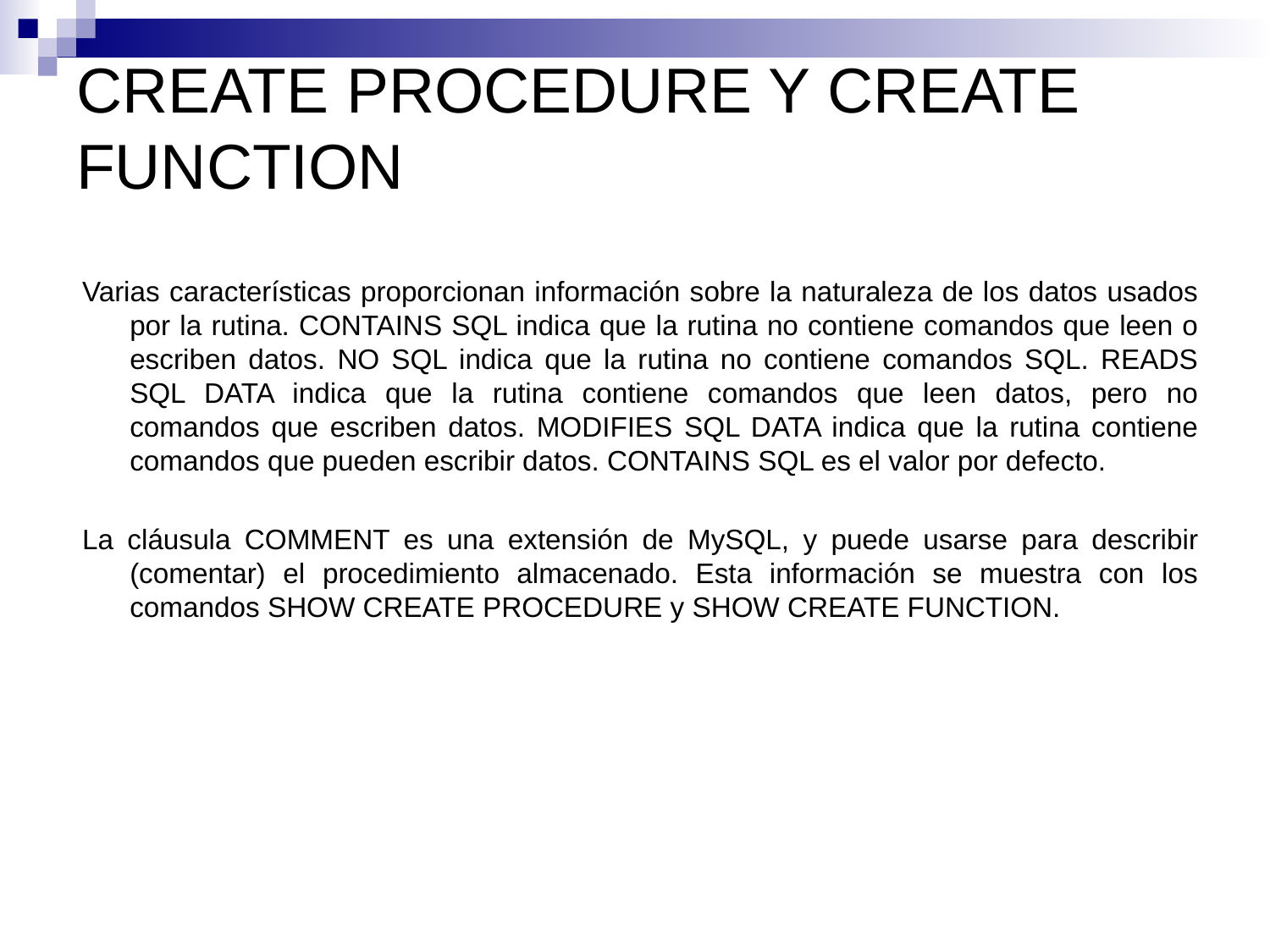

# CREATE PROCEDURE Y CREATE FUNCTION

Varias características proporcionan información sobre la naturaleza de los datos usados por la rutina. CONTAINS SQL indica que la rutina no contiene comandos que leen o escriben datos. NO SQL indica que la rutina no contiene comandos SQL. READS SQL DATA indica que la rutina contiene comandos que leen datos, pero no comandos que escriben datos. MODIFIES SQL DATA indica que la rutina contiene comandos que pueden escribir datos. CONTAINS SQL es el valor por defecto.

La cláusula COMMENT es una extensión de MySQL, y puede usarse para describir (comentar) el procedimiento almacenado. Esta información se muestra con los comandos SHOW CREATE PROCEDURE y SHOW CREATE FUNCTION.